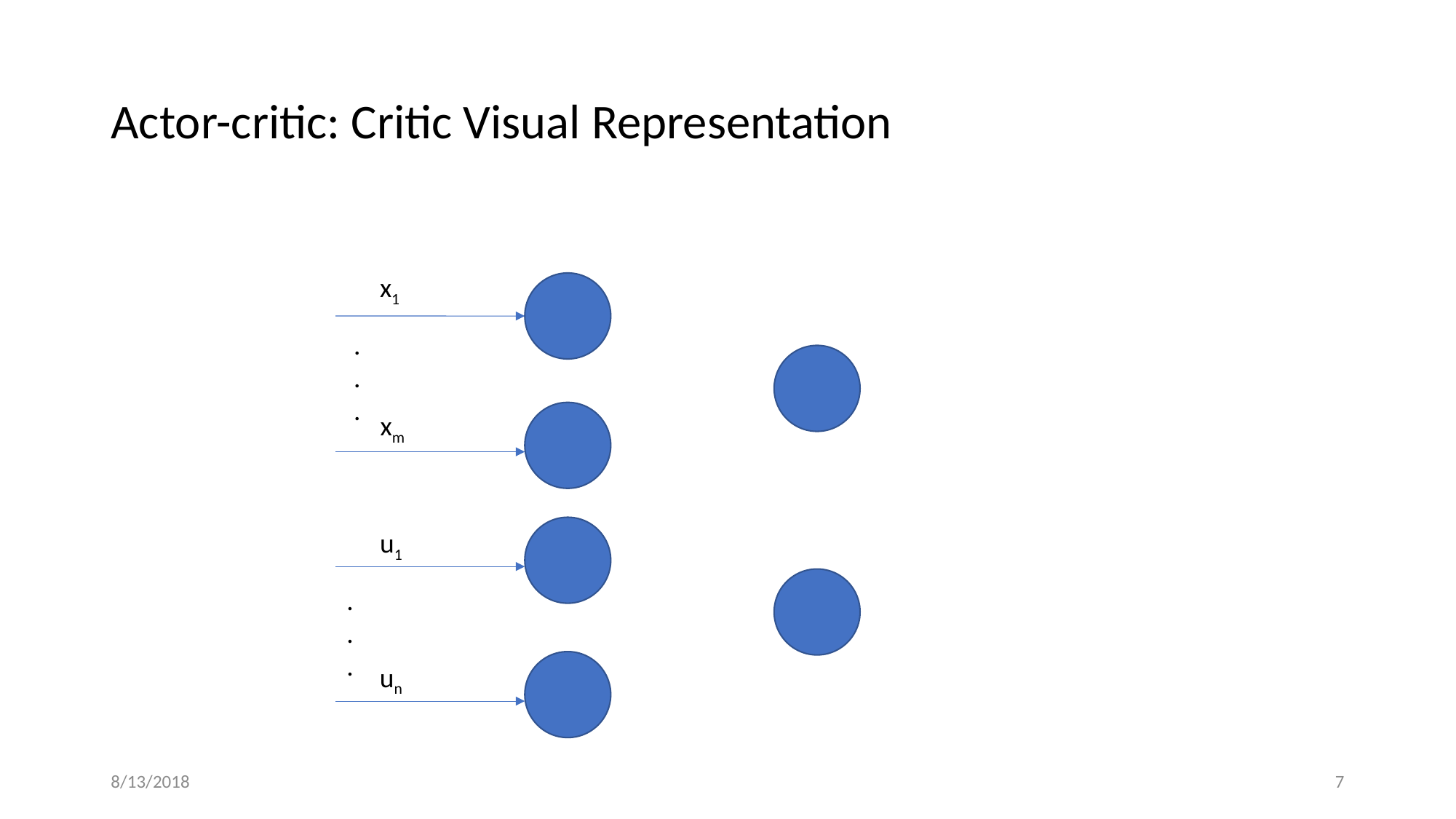

# Actor-critic: Critic Visual Representation
x1

.
.
.

xm

u1

.
.
.

un
8/13/2018
7